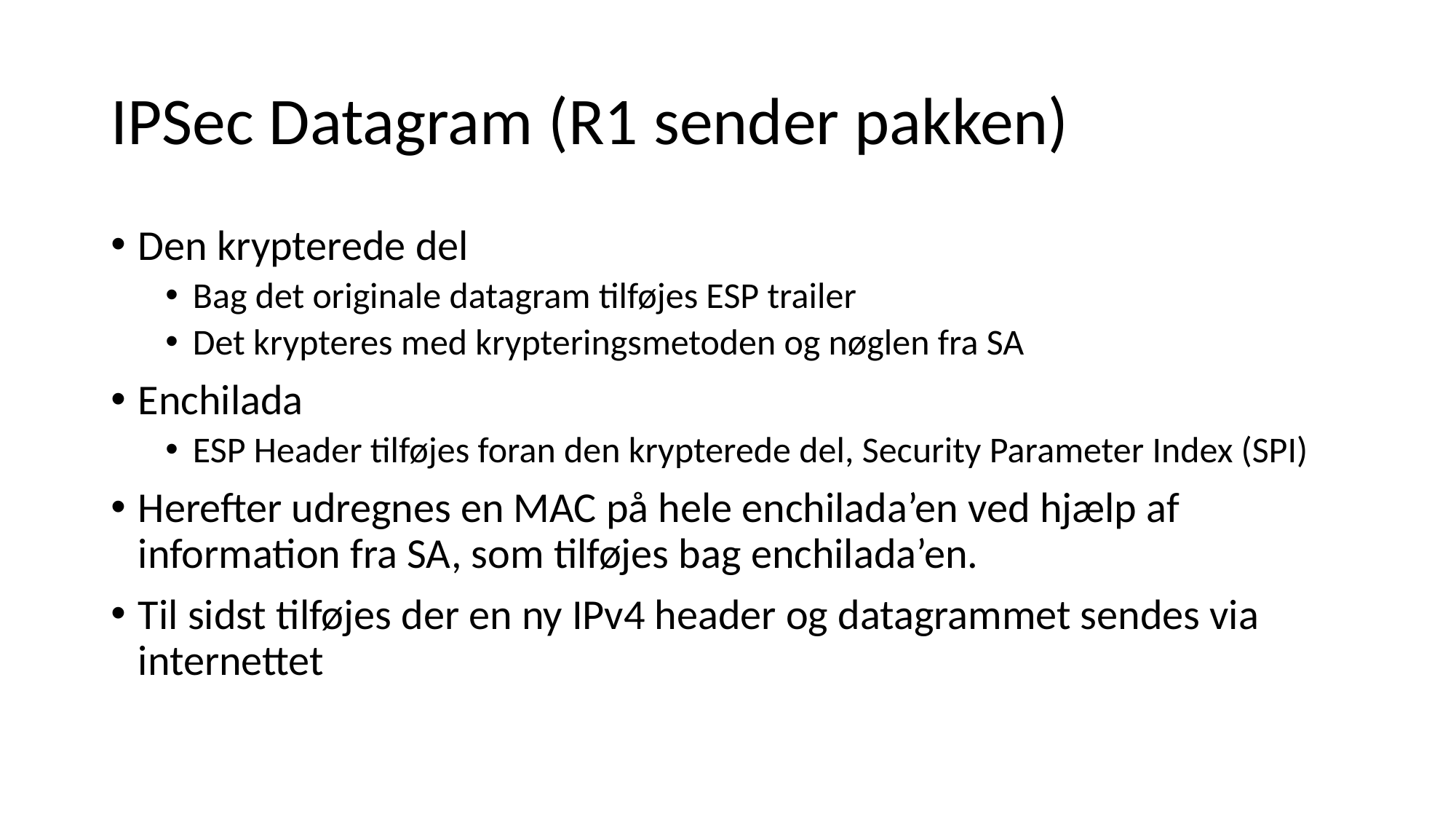

# IPSec Datagram (R1 sender pakken)
Den krypterede del
Bag det originale datagram tilføjes ESP trailer
Det krypteres med krypteringsmetoden og nøglen fra SA
Enchilada
ESP Header tilføjes foran den krypterede del, Security Parameter Index (SPI)
Herefter udregnes en MAC på hele enchilada’en ved hjælp af information fra SA, som tilføjes bag enchilada’en.
Til sidst tilføjes der en ny IPv4 header og datagrammet sendes via internettet